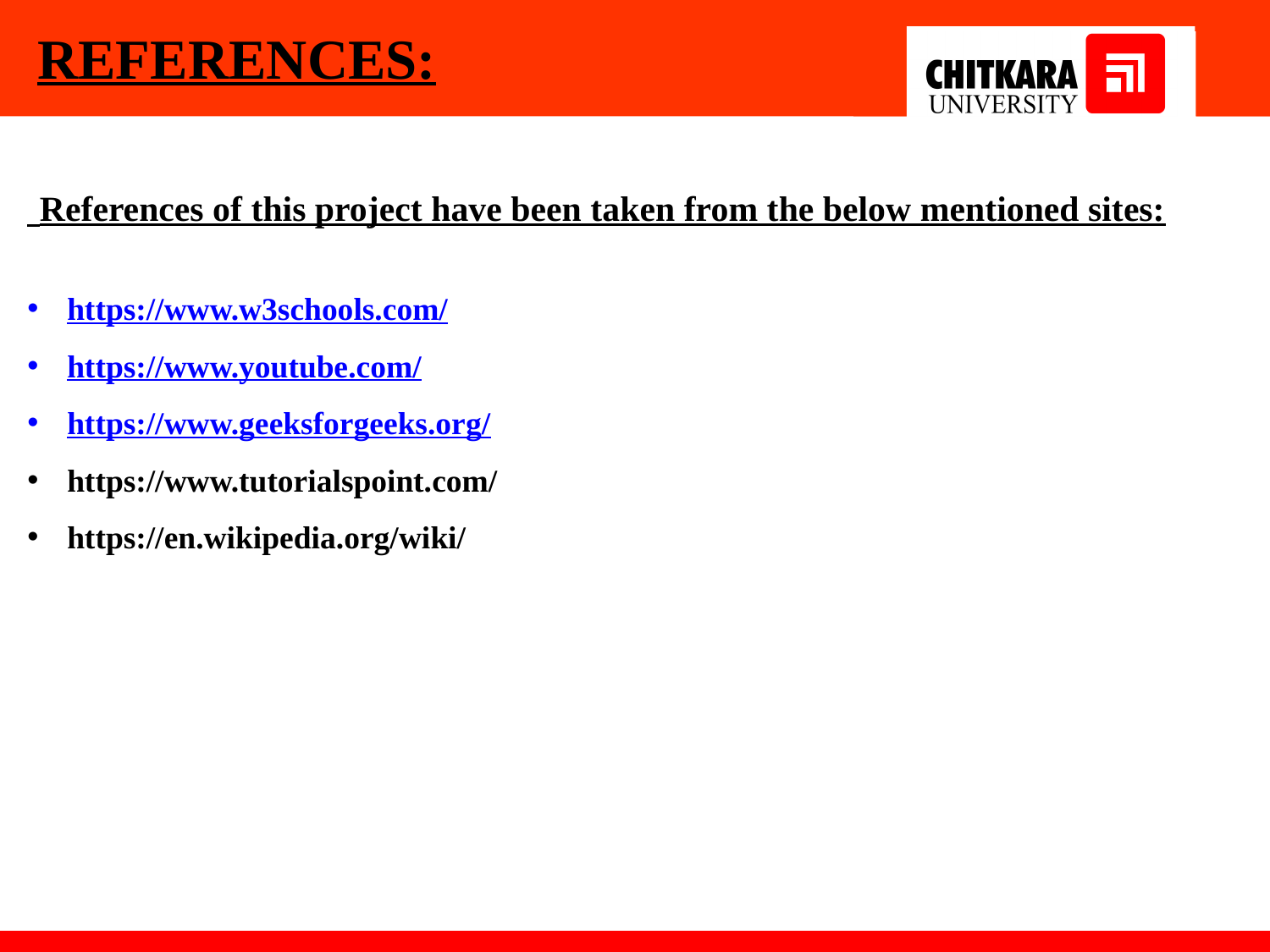

REFERENCES:
 References of this project have been taken from the below mentioned sites:

https://www.w3schools.com/
https://www.youtube.com/
https://www.geeksforgeeks.org/
https://www.tutorialspoint.com/
https://en.wikipedia.org/wiki/